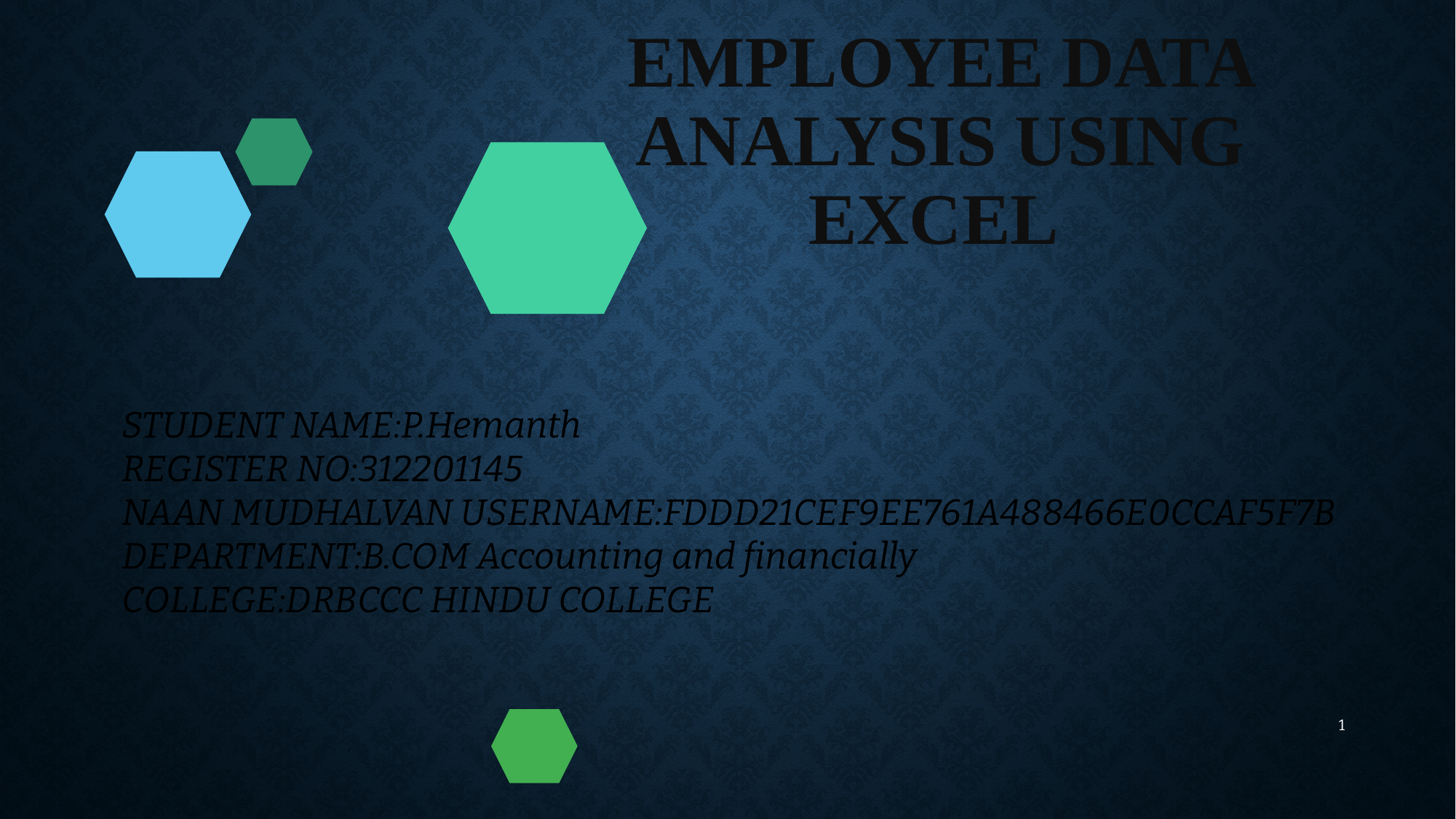

# Employee Data Analysis using Excel

STUDENT NAME:P.Hemanth
REGISTER NO:312201145
NAAN MUDHALVAN USERNAME:FDDD21CEF9EE761A488466E0CCAF5F7B
DEPARTMENT:B.COM Accounting and financially
COLLEGE:DRBCCC HINDU COLLEGE

1